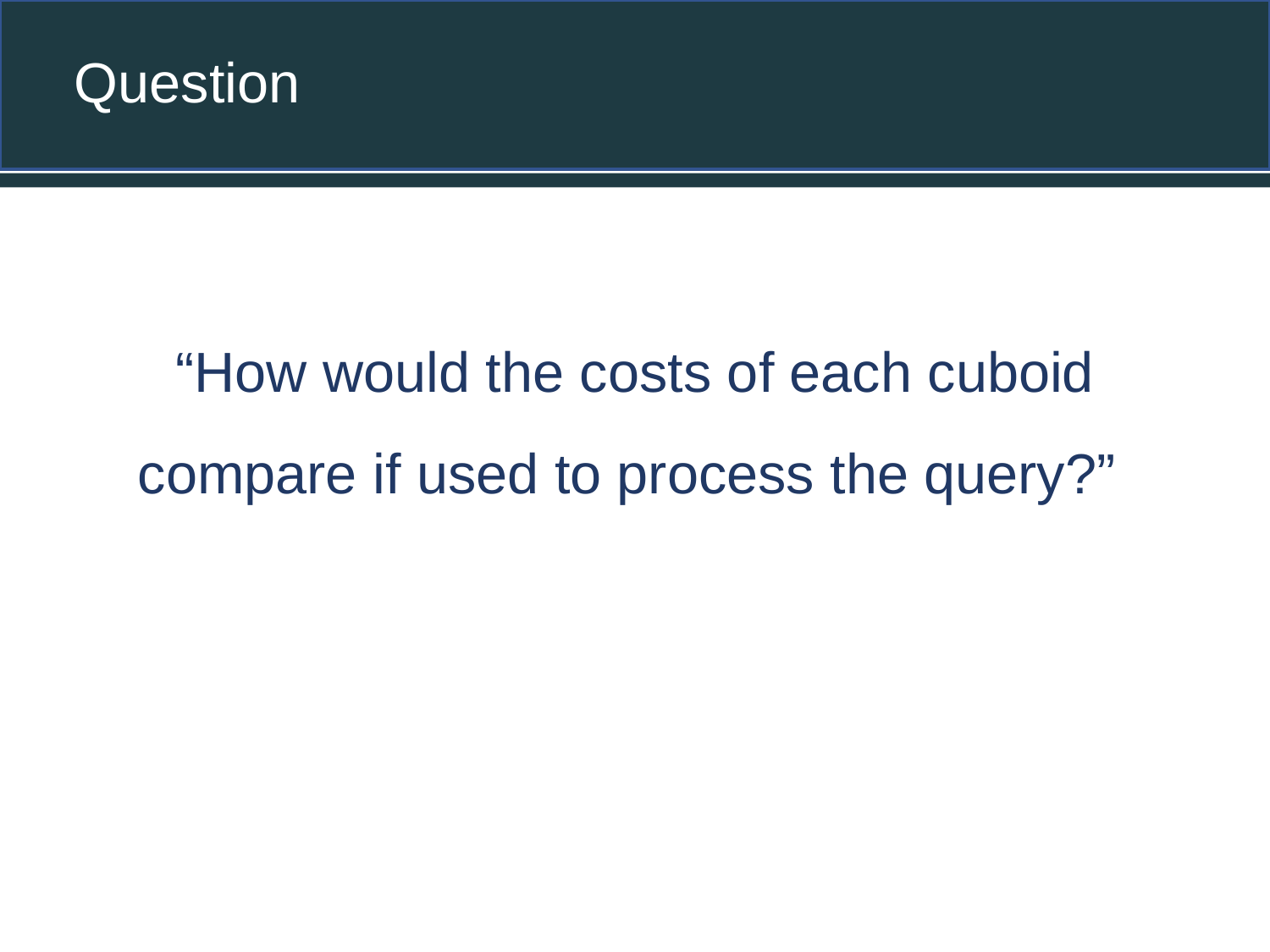

# Question
“How would the costs of each cuboid compare if used to process the query?”